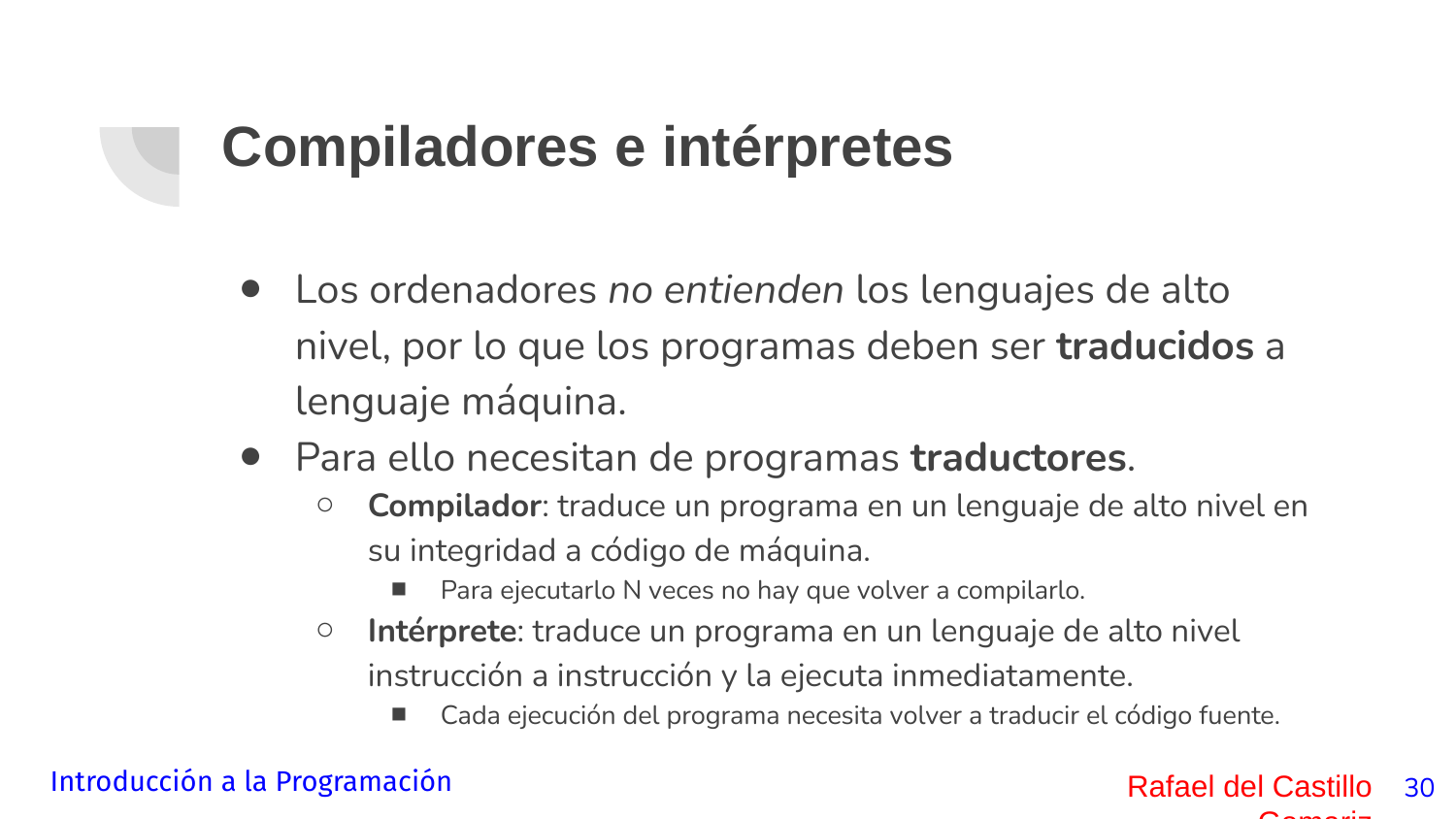

# Compiladores e intérpretes
Los ordenadores no entienden los lenguajes de alto nivel, por lo que los programas deben ser traducidos a lenguaje máquina.
Para ello necesitan de programas traductores.
Compilador: traduce un programa en un lenguaje de alto nivel en su integridad a código de máquina.
Para ejecutarlo N veces no hay que volver a compilarlo.
Intérprete: traduce un programa en un lenguaje de alto nivel instrucción a instrucción y la ejecuta inmediatamente.
Cada ejecución del programa necesita volver a traducir el código fuente.
30